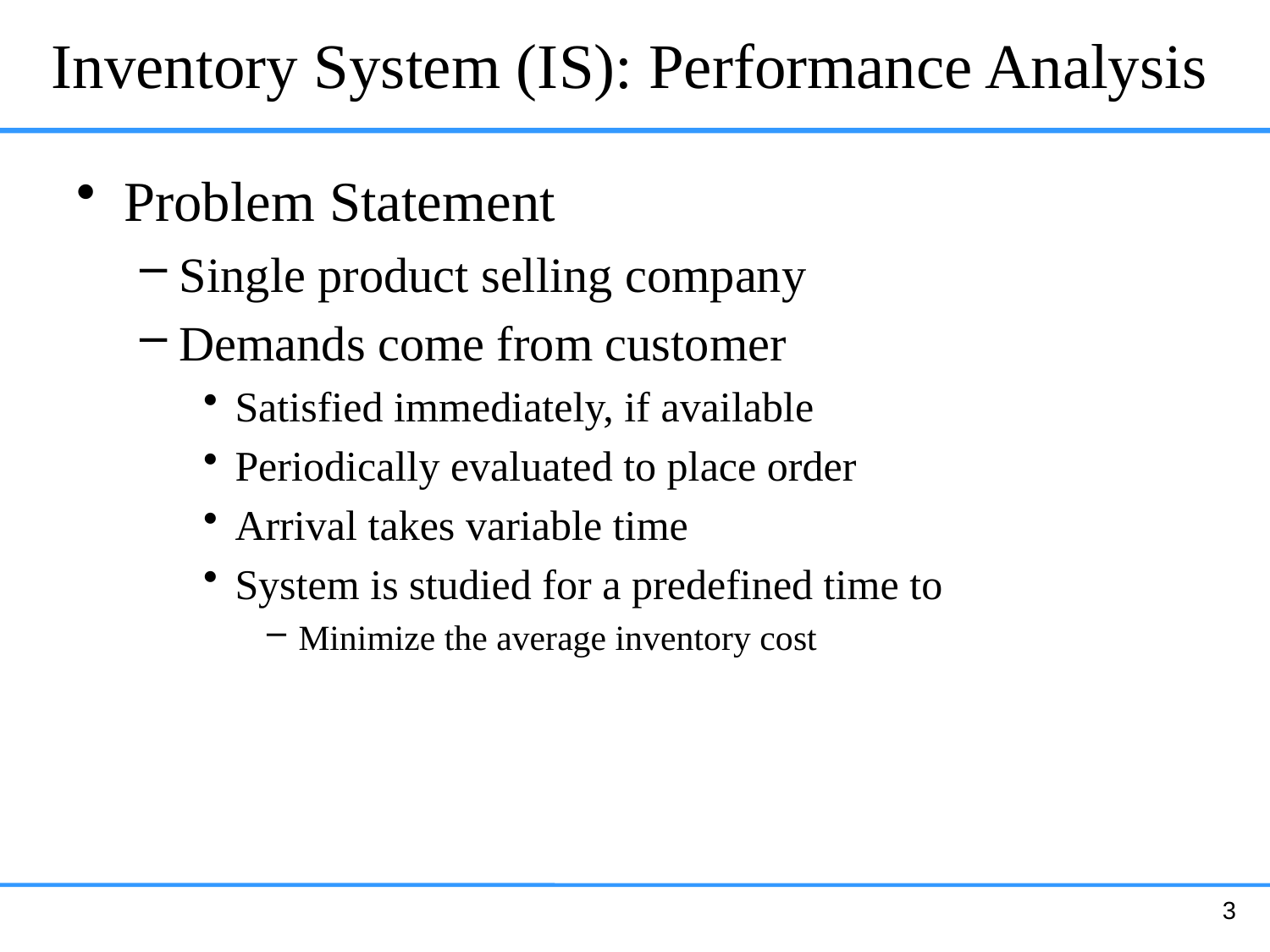

# Inventory System (IS): Performance Analysis
Problem Statement
Single product selling company
Demands come from customer
Satisfied immediately, if available
Periodically evaluated to place order
Arrival takes variable time
System is studied for a predefined time to
Minimize the average inventory cost
3